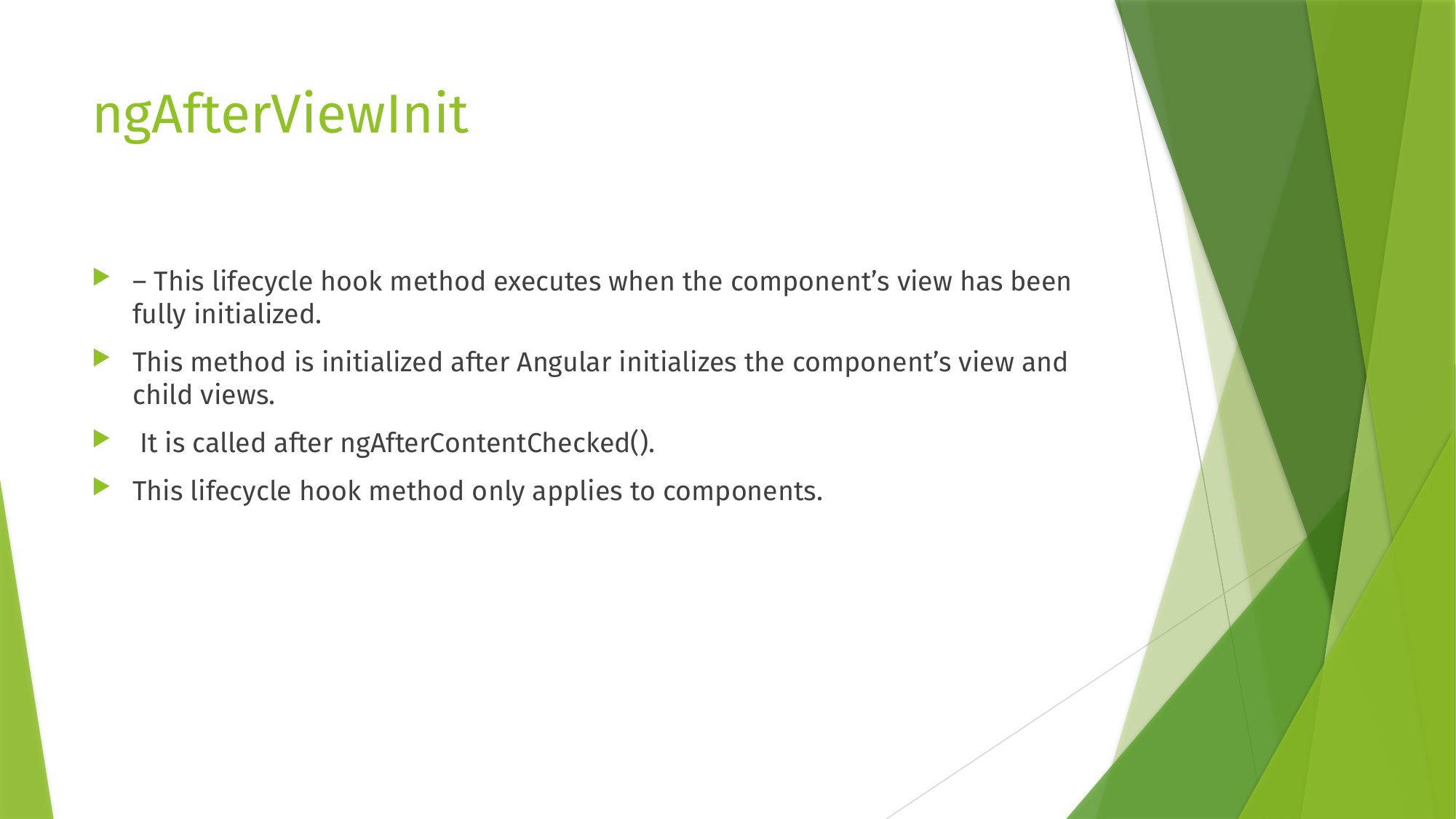

# ngAfterViewInit
– This lifecycle hook method executes when the component’s view has been fully initialized.
This method is initialized after Angular initializes the component’s view and child views.
 It is called after ngAfterContentChecked().
This lifecycle hook method only applies to components.